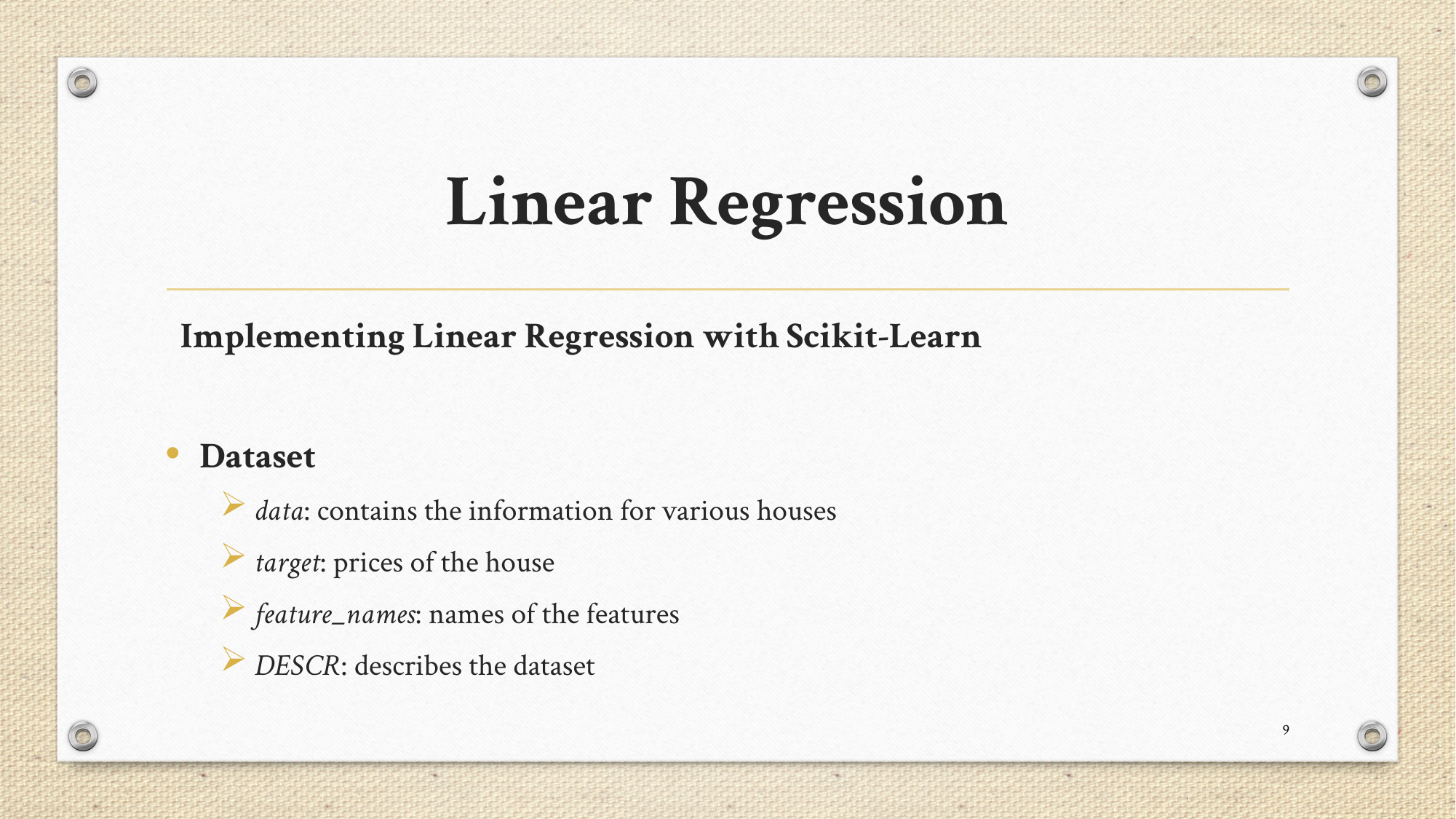

# Linear Regression
  Implementing Linear Regression with Scikit-Learn

Dataset
data: contains the information for various houses
target: prices of the house
feature_names: names of the features
DESCR: describes the dataset
9